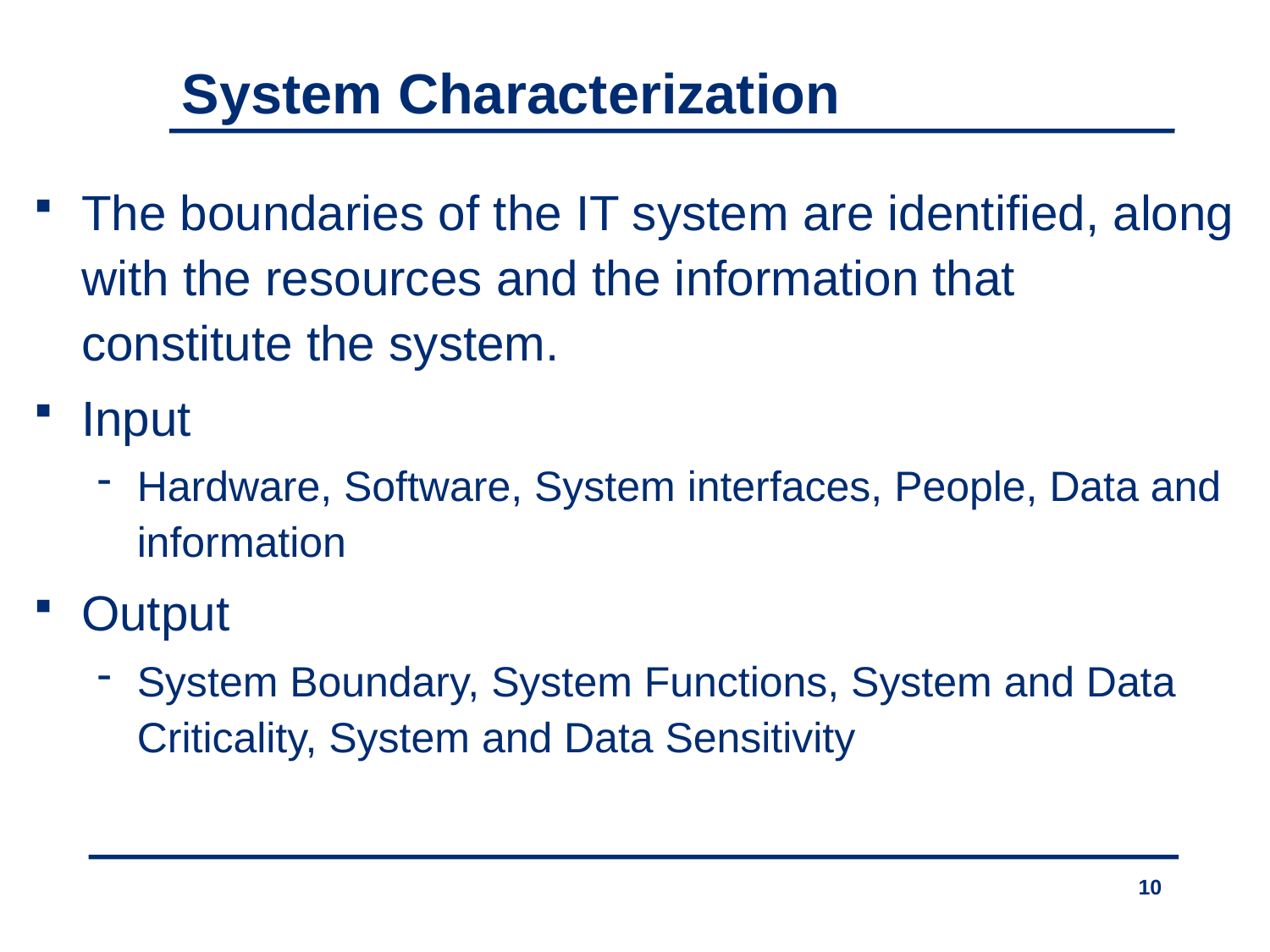

System Characterization
The boundaries of the IT system are identified, along with the resources and the information that constitute the system.
Input
Hardware, Software, System interfaces, People, Data and information
Output
System Boundary, System Functions, System and Data Criticality, System and Data Sensitivity
10